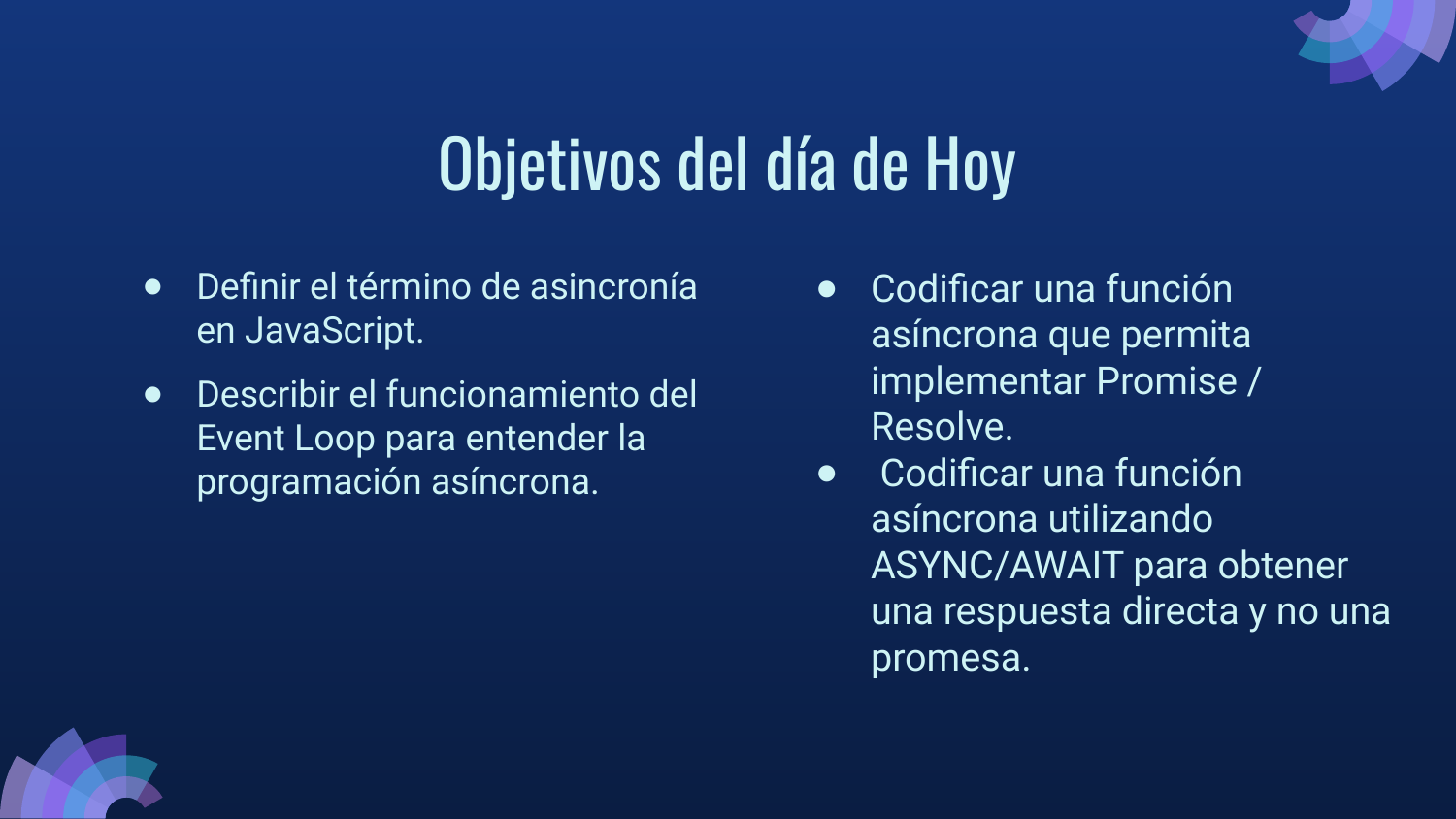

# Objetivos del día de Hoy
Definir el término de asincronía en JavaScript.
Describir el funcionamiento del Event Loop para entender la programación asíncrona.

Codificar una función asíncrona que permita implementar Promise / Resolve.
 Codificar una función asíncrona utilizando ASYNC/AWAIT para obtener una respuesta directa y no una promesa.